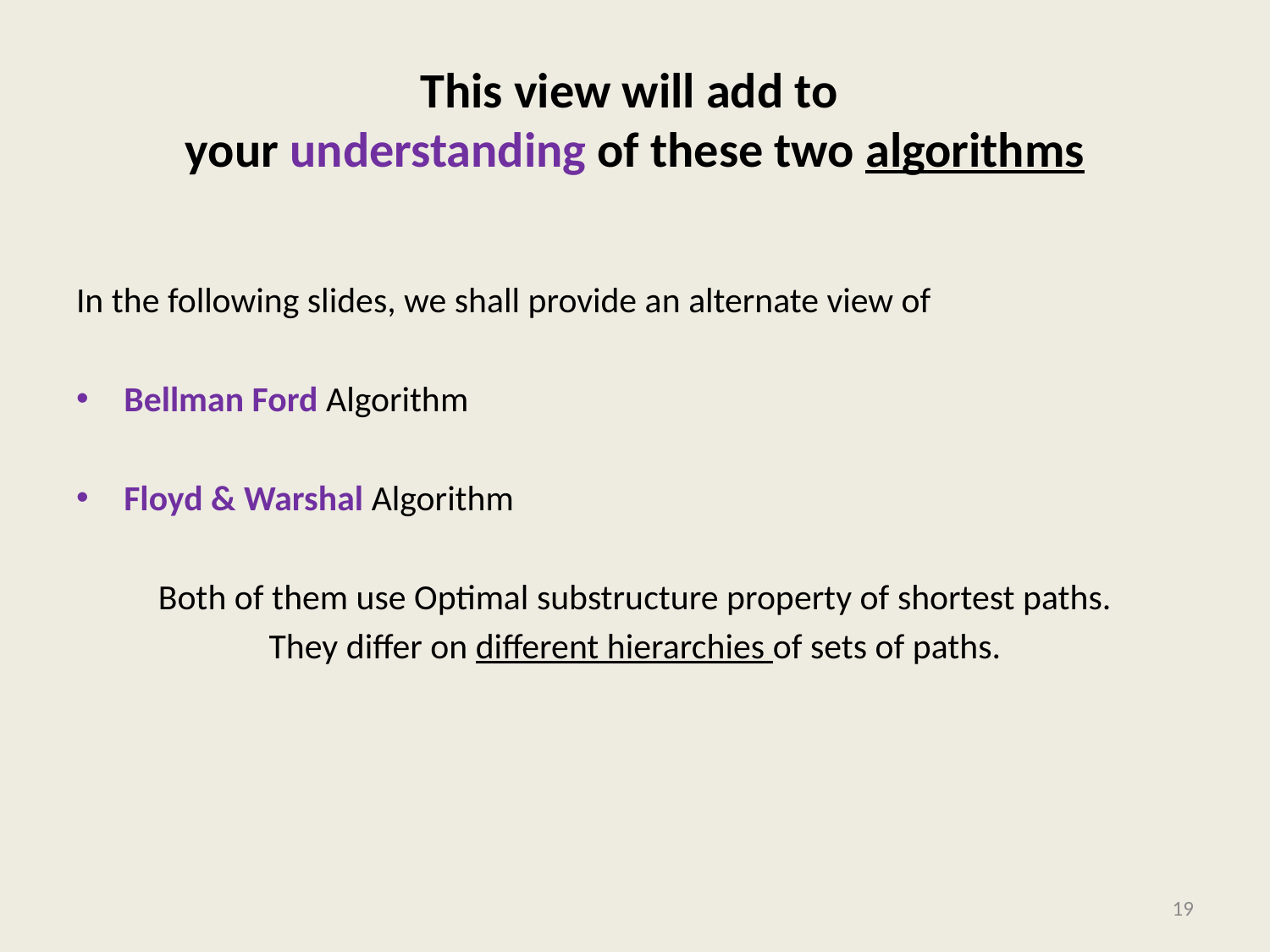

# This view will add to your understanding of these two algorithms

In the following slides, we shall provide an alternate view of

Bellman Ford Algorithm

Floyd & Warshal Algorithm

Both of them use Optimal substructure property of shortest paths.
They differ on different hierarchies of sets of paths.

19